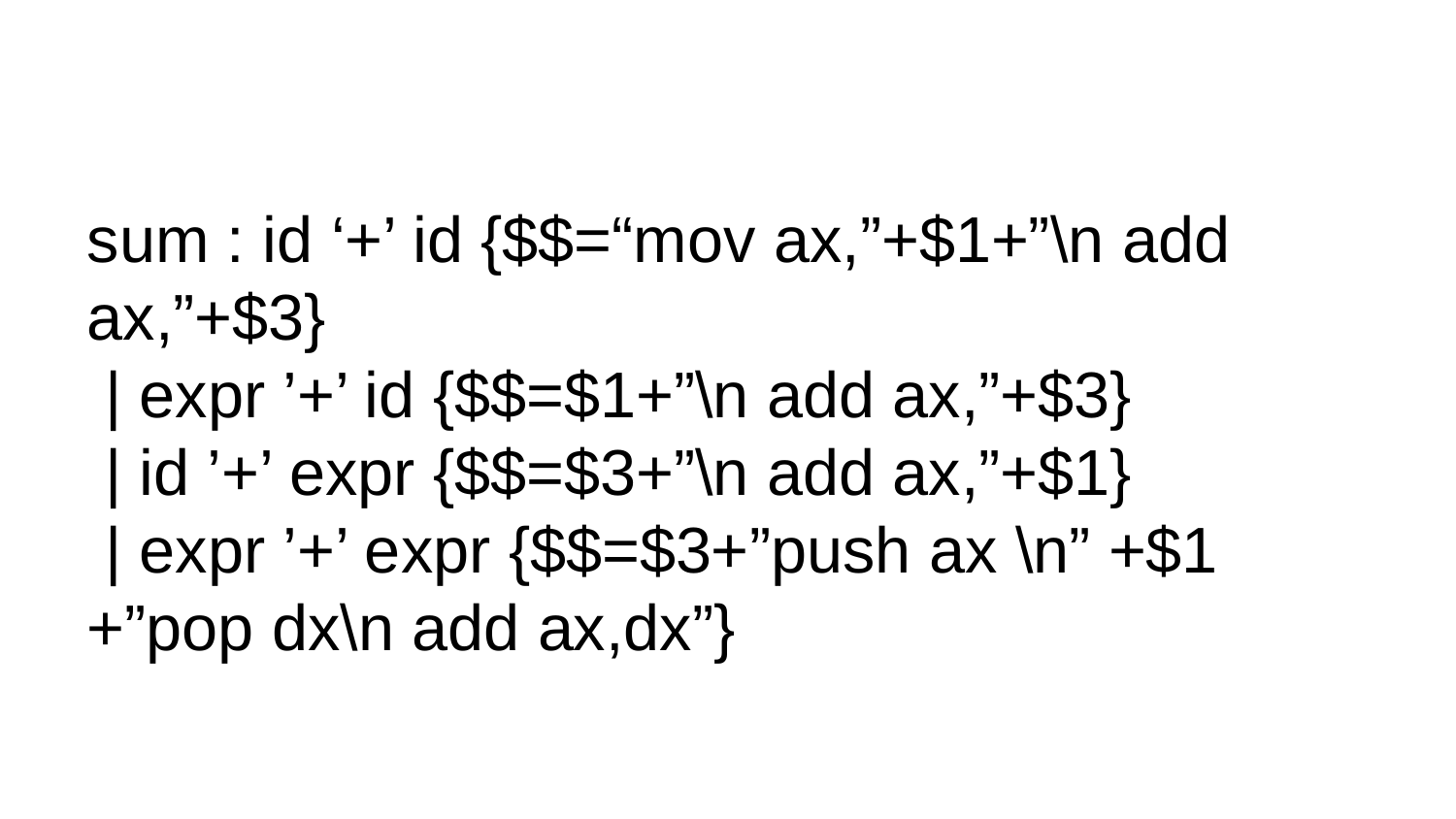

sum : id ‘+’ id {$$=“mov ax,”+$1+”\n add ax,”+$3}
 | expr ’+’ id {$$=$1+”\n add ax,”+$3}
 | id ’+’ expr {$$=$3+”\n add ax,”+$1}
 | expr ’+’ expr {$$=$3+”push ax \n” +$1 +”pop dx\n add ax,dx”}